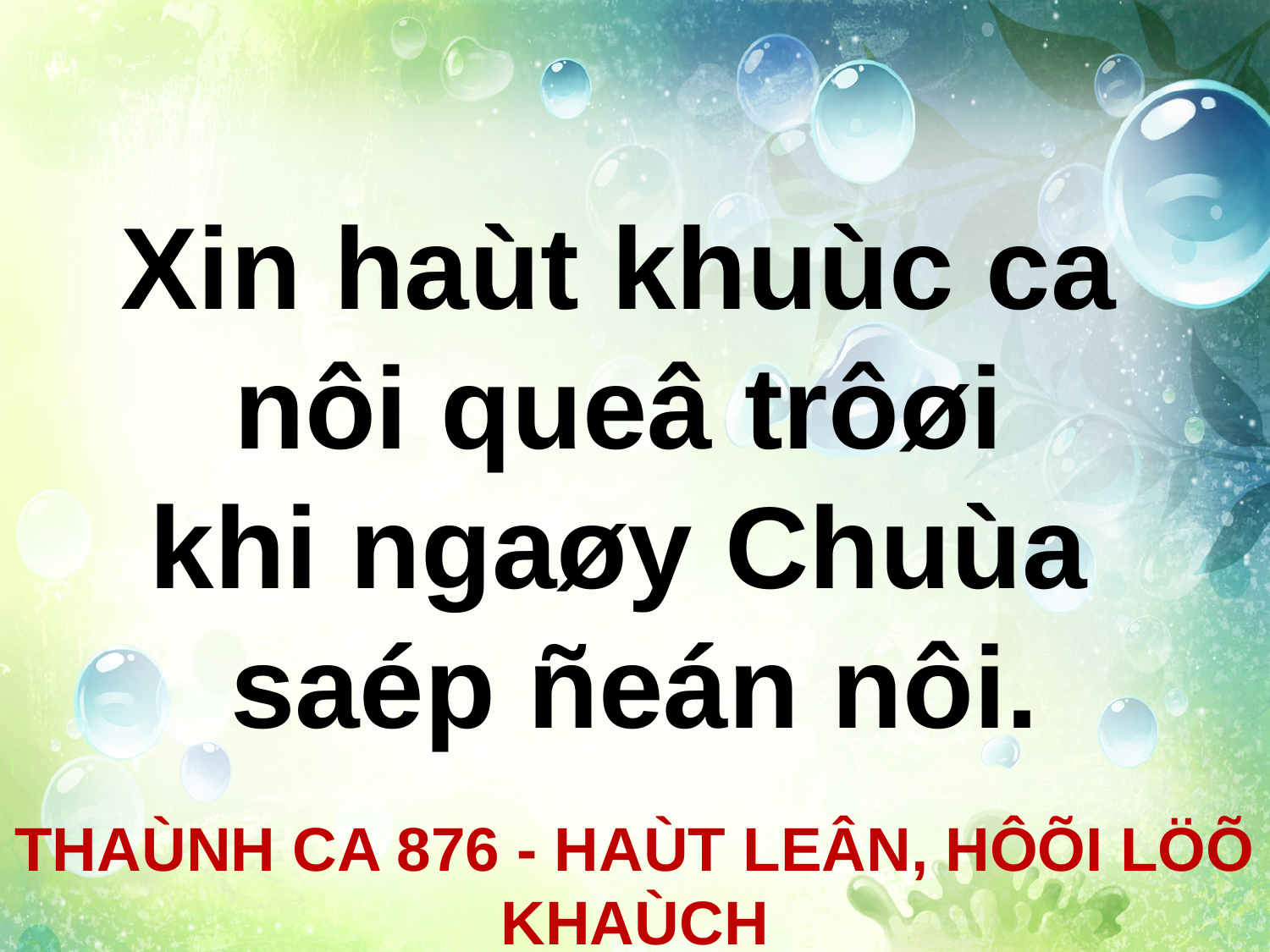

Xin haùt khuùc ca
nôi queâ trôøi
khi ngaøy Chuùa
saép ñeán nôi.
THAÙNH CA 876 - HAÙT LEÂN, HÔÕI LÖÕ KHAÙCH